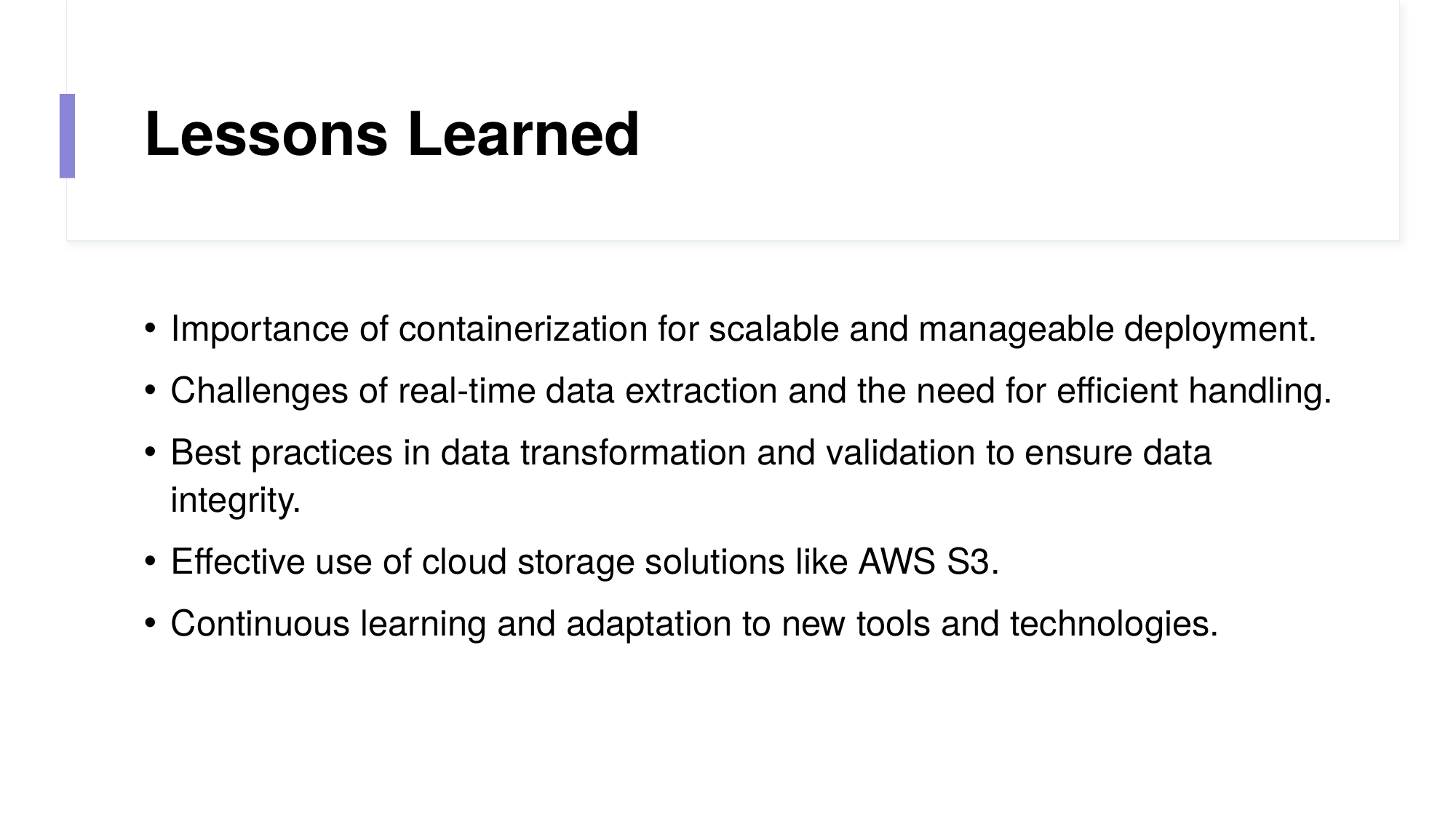

# Lessons Learned
Importance of containerization for scalable and manageable deployment.
Challenges of real-time data extraction and the need for efficient handling.
Best practices in data transformation and validation to ensure data integrity.
Effective use of cloud storage solutions like AWS S3.
Continuous learning and adaptation to new tools and technologies.